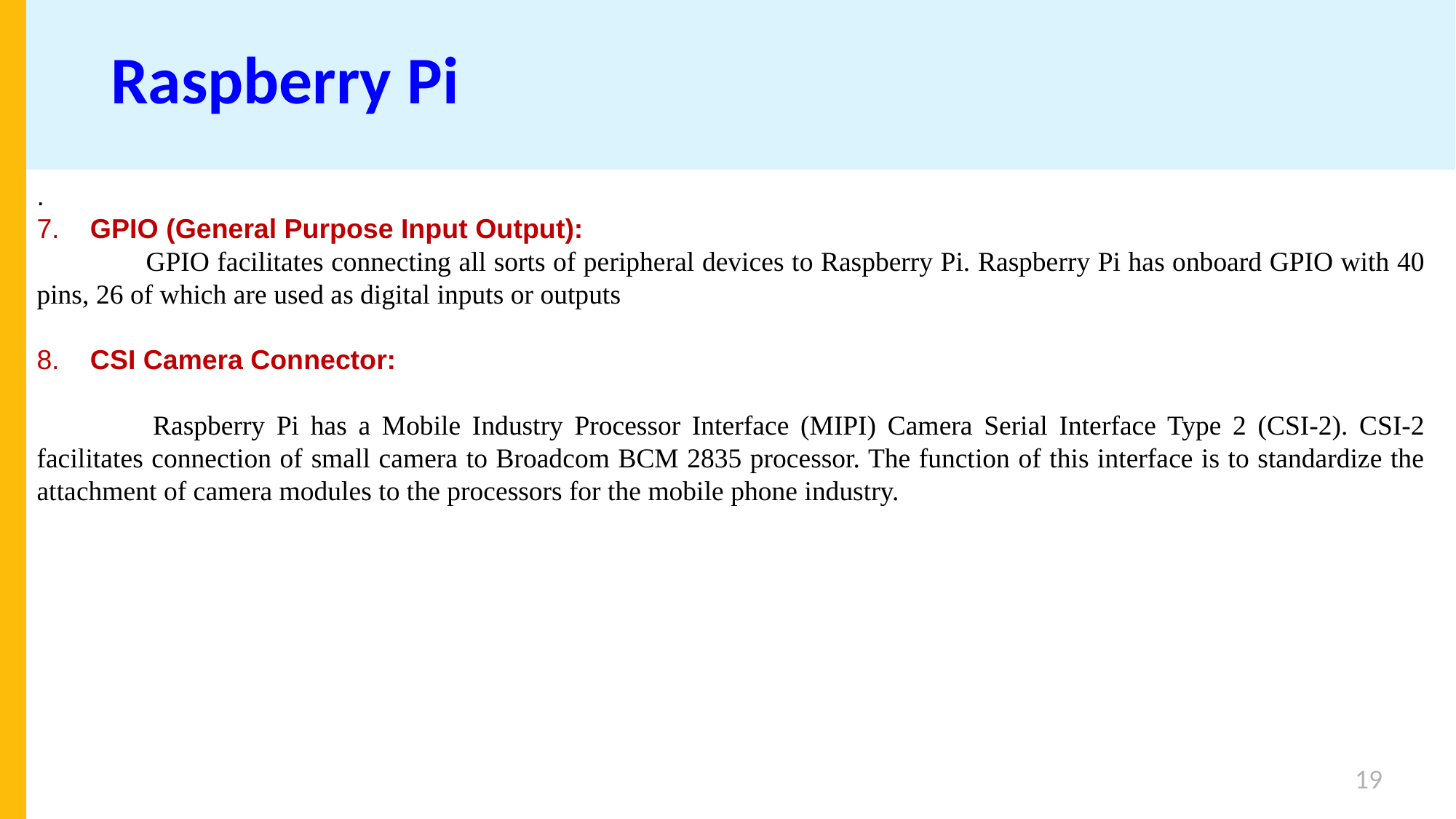

# Raspberry Pi
.
7.    GPIO (General Purpose Input Output):
	GPIO facilitates connecting all sorts of peripheral devices to Raspberry Pi. Raspberry Pi has onboard GPIO with 40 pins, 26 of which are used as digital inputs or outputs

8.    CSI Camera Connector:

	 Raspberry Pi has a Mobile Industry Processor Interface (MIPI) Camera Serial Interface Type 2 (CSI-2). CSI-2 facilitates connection of small camera to Broadcom BCM 2835 processor. The function of this interface is to standardize the attachment of camera modules to the processors for the mobile phone industry.

19